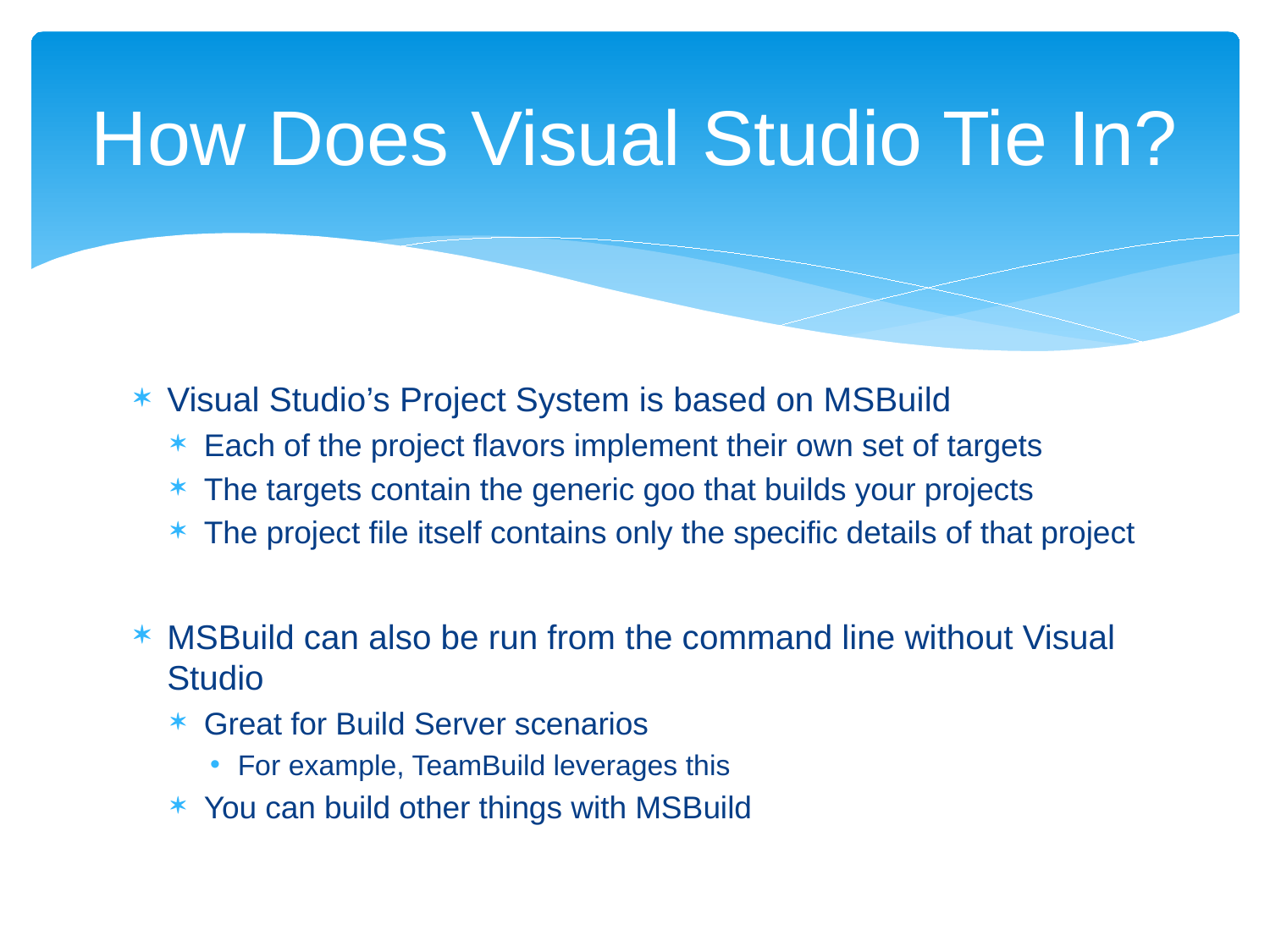

# How Does Visual Studio Tie In?
Visual Studio’s Project System is based on MSBuild
Each of the project flavors implement their own set of targets
The targets contain the generic goo that builds your projects
The project file itself contains only the specific details of that project

MSBuild can also be run from the command line without Visual Studio
Great for Build Server scenarios
For example, TeamBuild leverages this
You can build other things with MSBuild